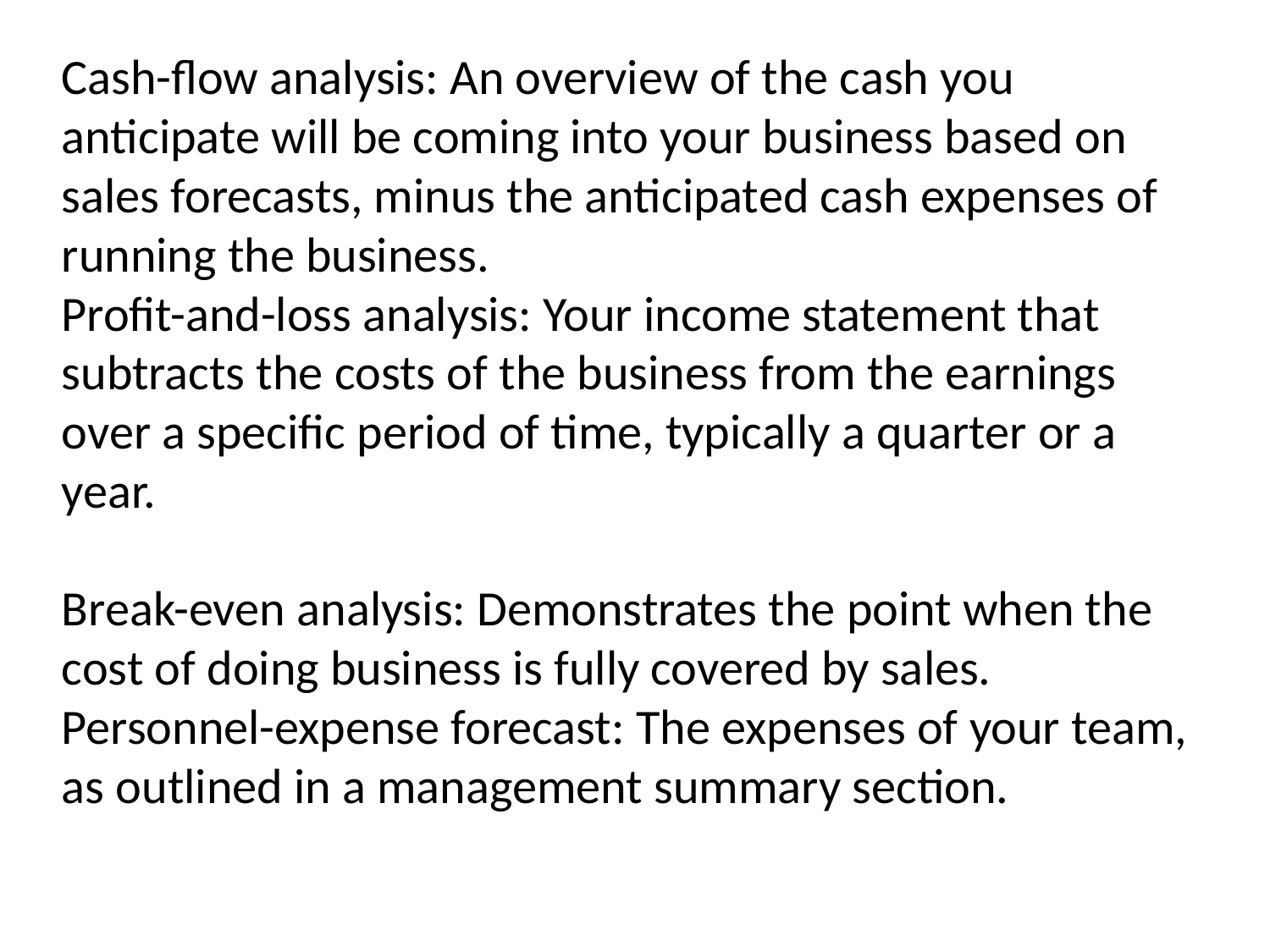

Cash-flow analysis: An overview of the cash you anticipate will be coming into your business based on sales forecasts, minus the anticipated cash expenses of running the business.
Profit-and-loss analysis: Your income statement that subtracts the costs of the business from the earnings over a specific period of time, typically a quarter or a year.
Break-even analysis: Demonstrates the point when the cost of doing business is fully covered by sales.
Personnel-expense forecast: The expenses of your team, as outlined in a management summary section.